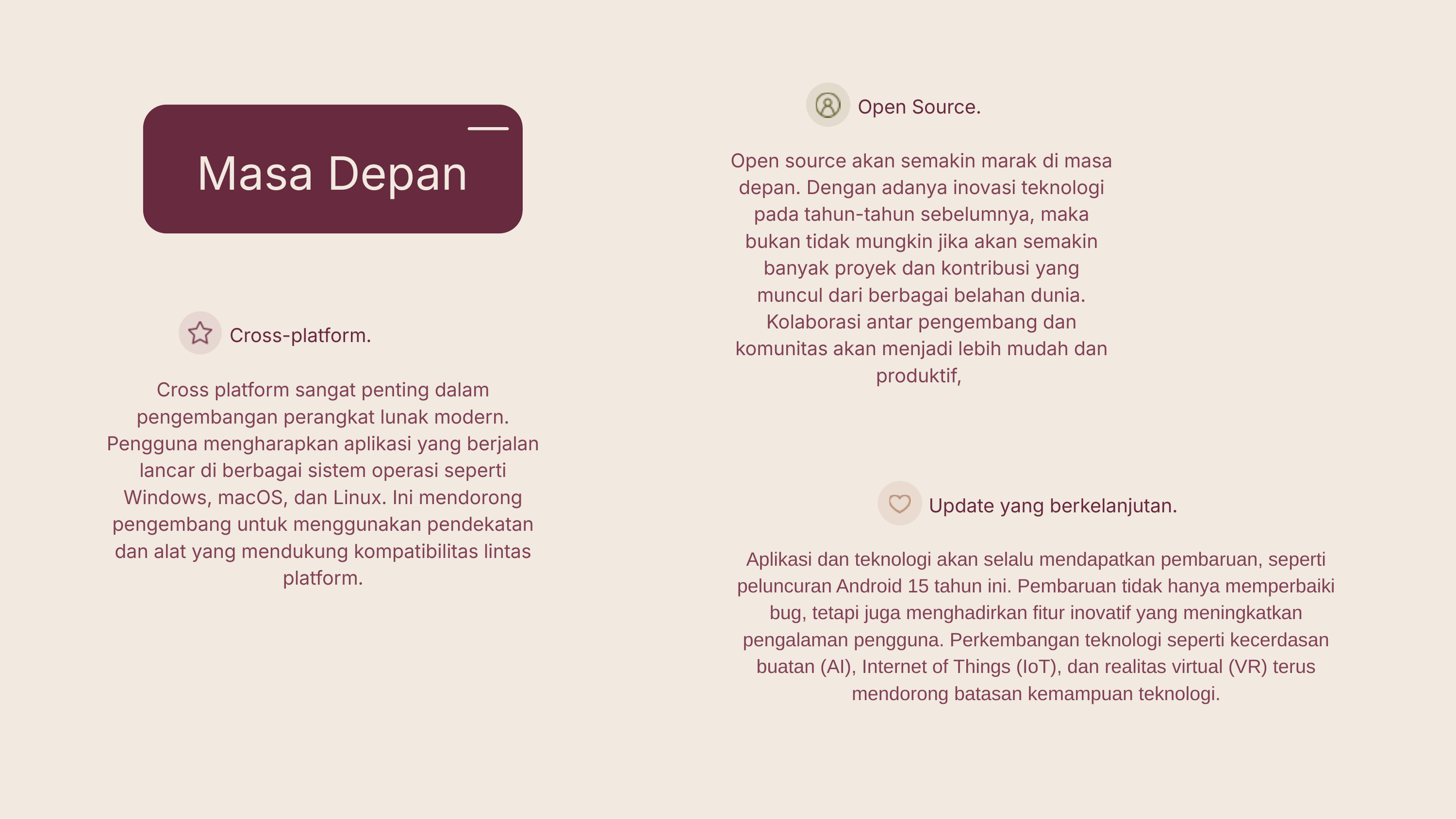

Open Source.

Masa Depan
Open source akan semakin marak di masa depan. Dengan adanya inovasi teknologi pada tahun-tahun sebelumnya, maka bukan tidak mungkin jika akan semakin banyak proyek dan kontribusi yang muncul dari berbagai belahan dunia. Kolaborasi antar pengembang dan komunitas akan menjadi lebih mudah dan produktif,
150%
Business transformation

Cross-platform.

Cross platform sangat penting dalam pengembangan perangkat lunak modern. Pengguna mengharapkan aplikasi yang berjalan lancar di berbagai sistem operasi seperti Windows, macOS, dan Linux. Ini mendorong pengembang untuk menggunakan pendekatan dan alat yang mendukung kompatibilitas lintas platform.

Update yang berkelanjutan.

Aplikasi dan teknologi akan selalu mendapatkan pembaruan, seperti peluncuran Android 15 tahun ini. Pembaruan tidak hanya memperbaiki bug, tetapi juga menghadirkan fitur inovatif yang meningkatkan pengalaman pengguna. Perkembangan teknologi seperti kecerdasan buatan (AI), Internet of Things (IoT), dan realitas virtual (VR) terus mendorong batasan kemampuan teknologi.